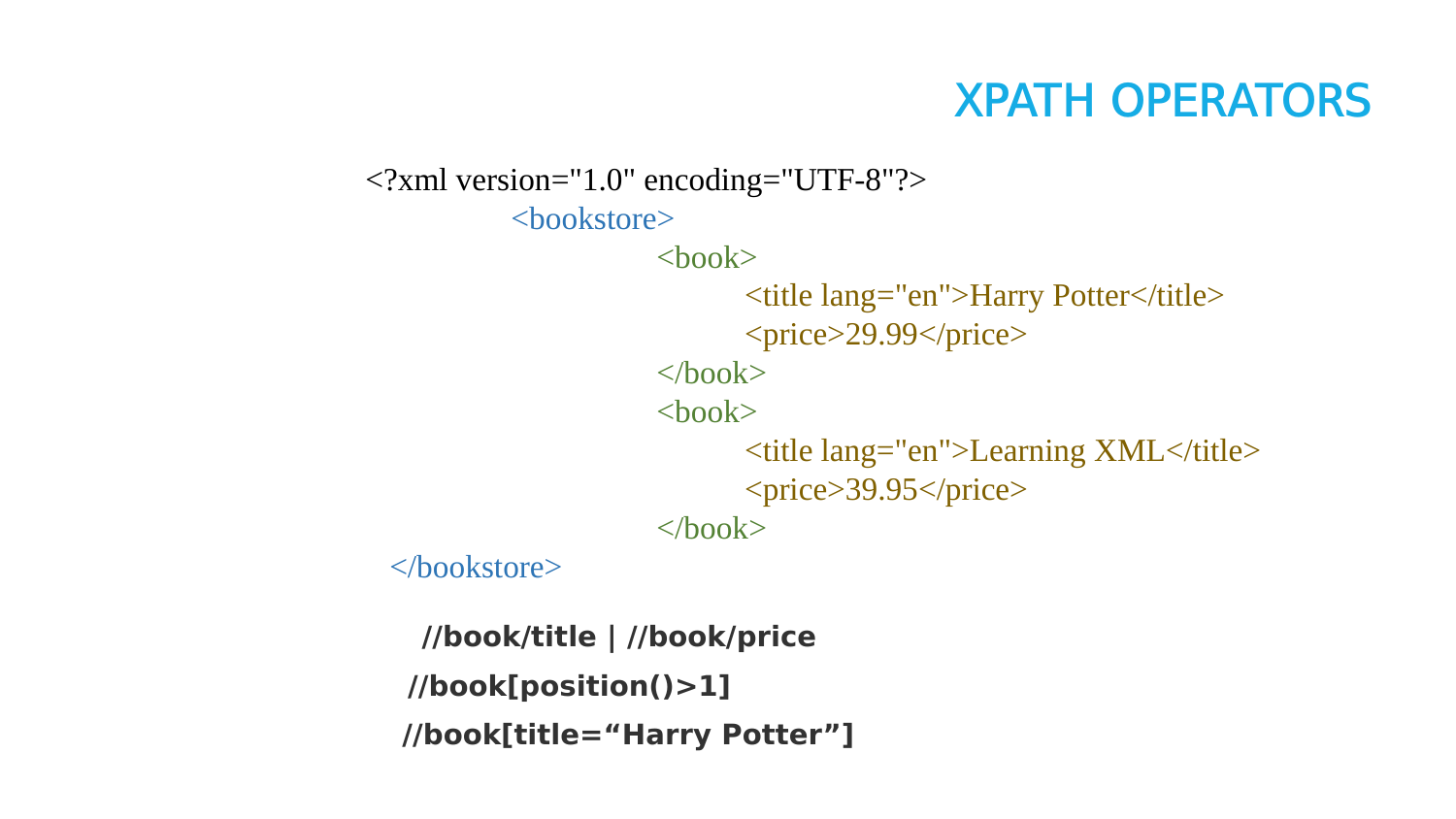

# XPATH OPERATORS
<?xml version="1.0" encoding="UTF-8"?>
	<bookstore>
		<book>
  		           <title lang="en">Harry Potter</title>
  		           <price>29.99</price>
		</book>
		<book>
  		           <title lang="en">Learning XML</title>
 		           <price>39.95</price>
		</book>
   </bookstore>
//book/title | //book/price
//book[position()>1]
//book[title=“Harry Potter”]